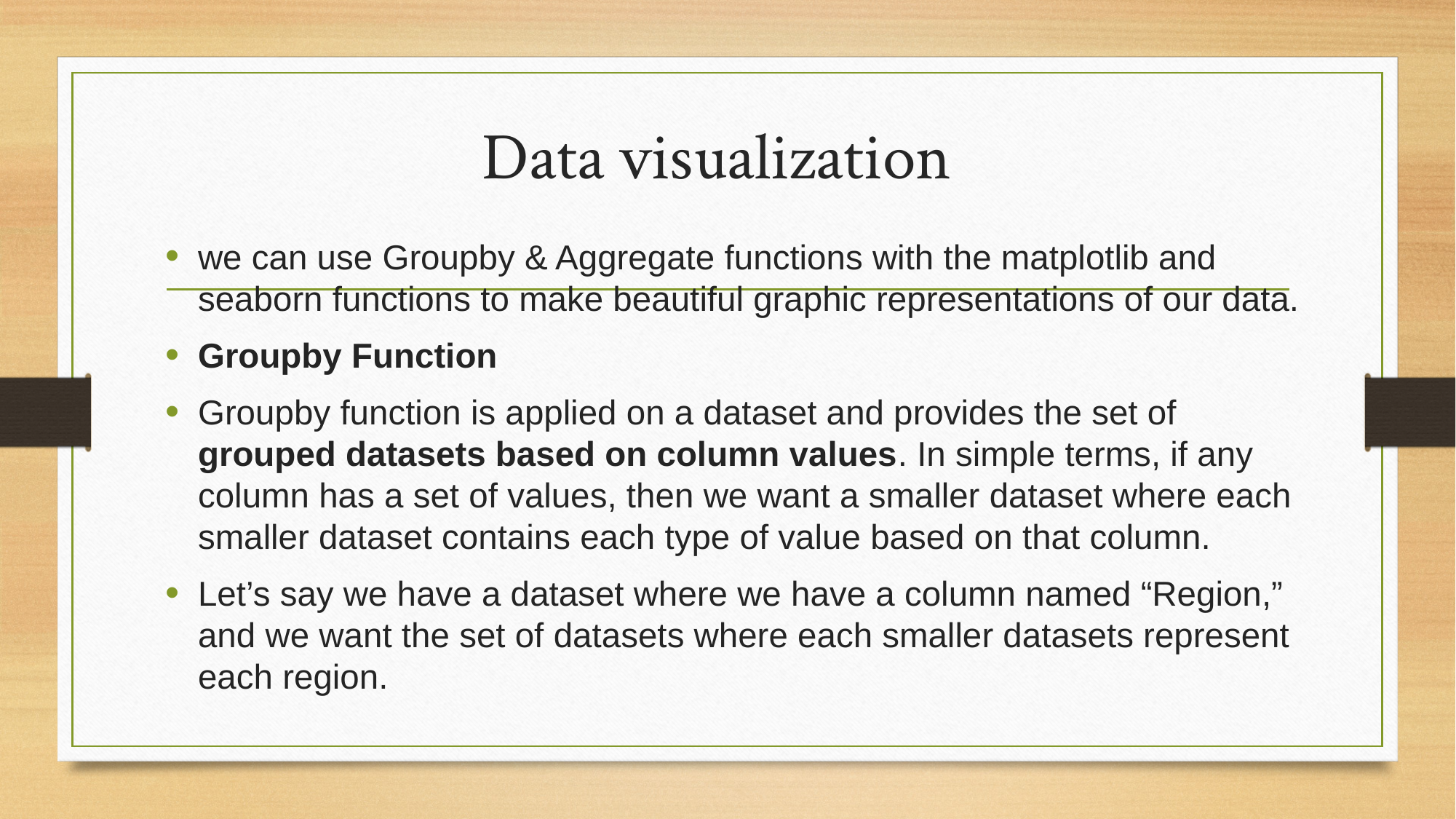

# Data visualization
we can use Groupby & Aggregate functions with the matplotlib and seaborn functions to make beautiful graphic representations of our data.
Groupby Function
Groupby function is applied on a dataset and provides the set of grouped datasets based on column values. In simple terms, if any column has a set of values, then we want a smaller dataset where each smaller dataset contains each type of value based on that column.
Let’s say we have a dataset where we have a column named “Region,” and we want the set of datasets where each smaller datasets represent each region.